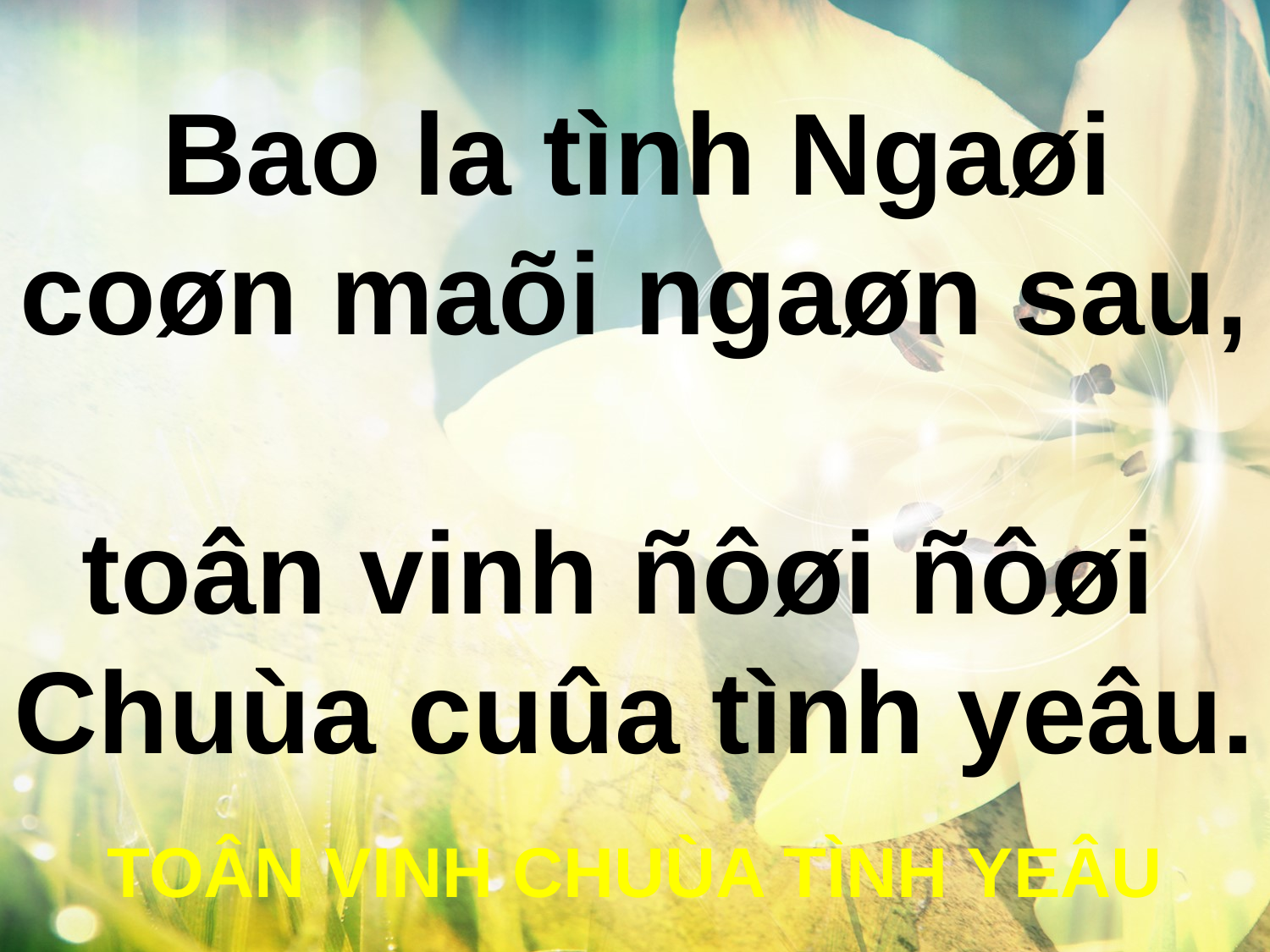

Bao la tình Ngaøi
coøn maõi ngaøn sau,
toân vinh ñôøi ñôøi
Chuùa cuûa tình yeâu.
TOÂN VINH CHUÙA TÌNH YEÂU